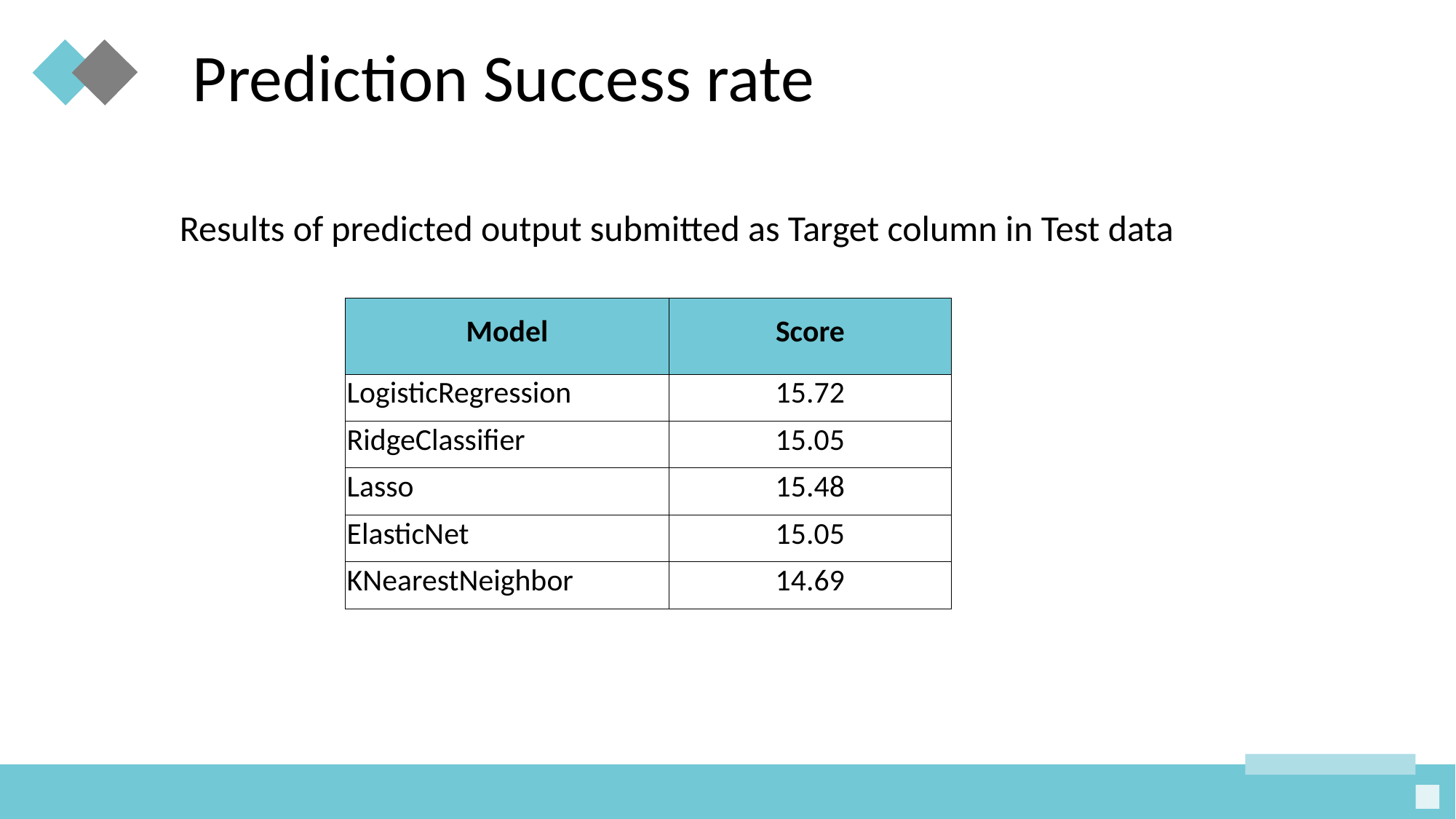

# Prediction Success rate

Results of predicted output submitted as Target column in Test data

| Model | Score |
| --- | --- |
| LogisticRegression | 15.72 |
| RidgeClassifier | 15.05 |
| Lasso | 15.48 |
| ElasticNet | 15.05 |
| KNearestNeighbor | 14.69 |